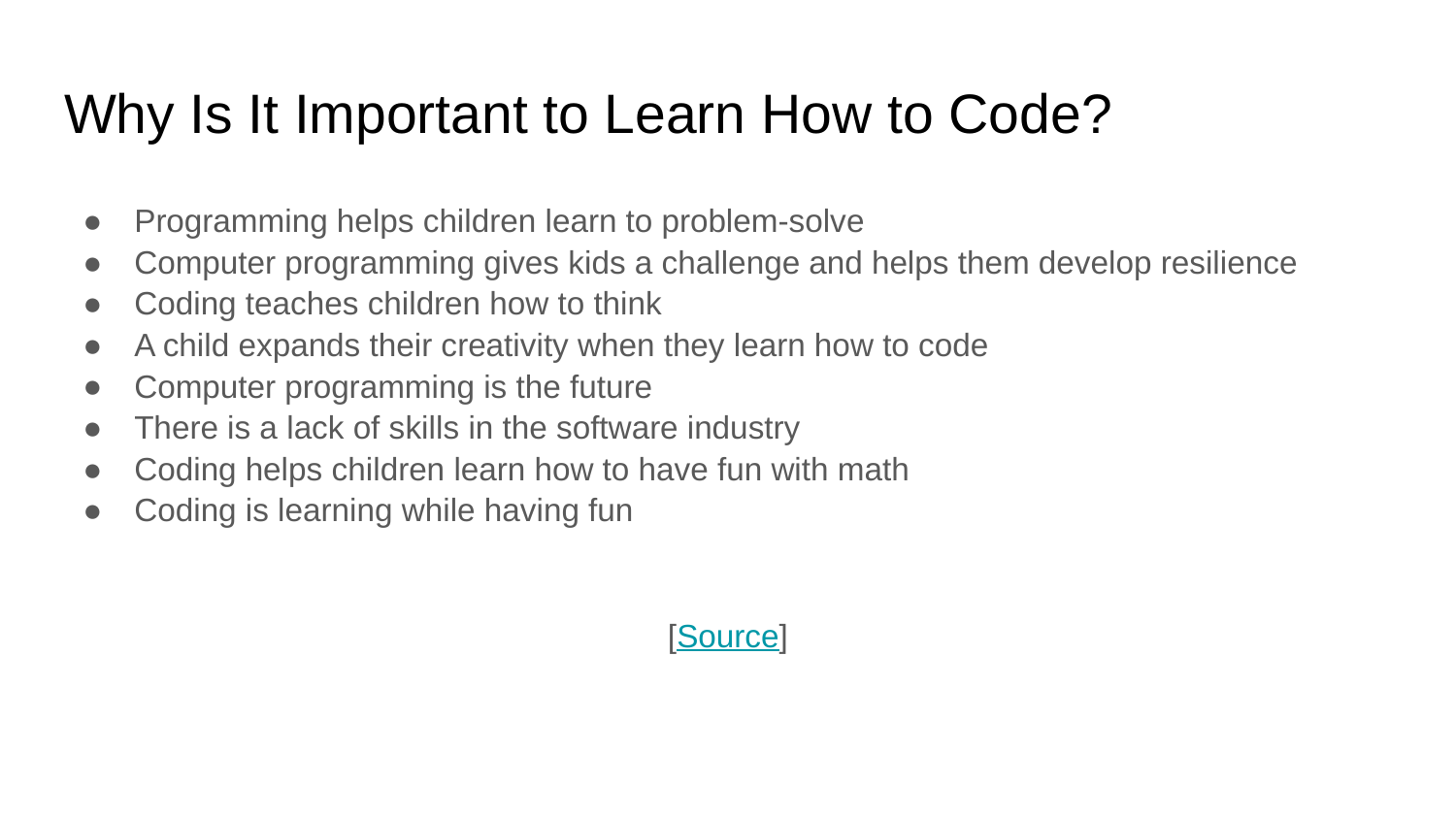

# Why Is It Important to Learn How to Code?
Programming helps children learn to problem-solve
Computer programming gives kids a challenge and helps them develop resilience
Coding teaches children how to think
A child expands their creativity when they learn how to code
Computer programming is the future
There is a lack of skills in the software industry
Coding helps children learn how to have fun with math
Coding is learning while having fun

[Source]